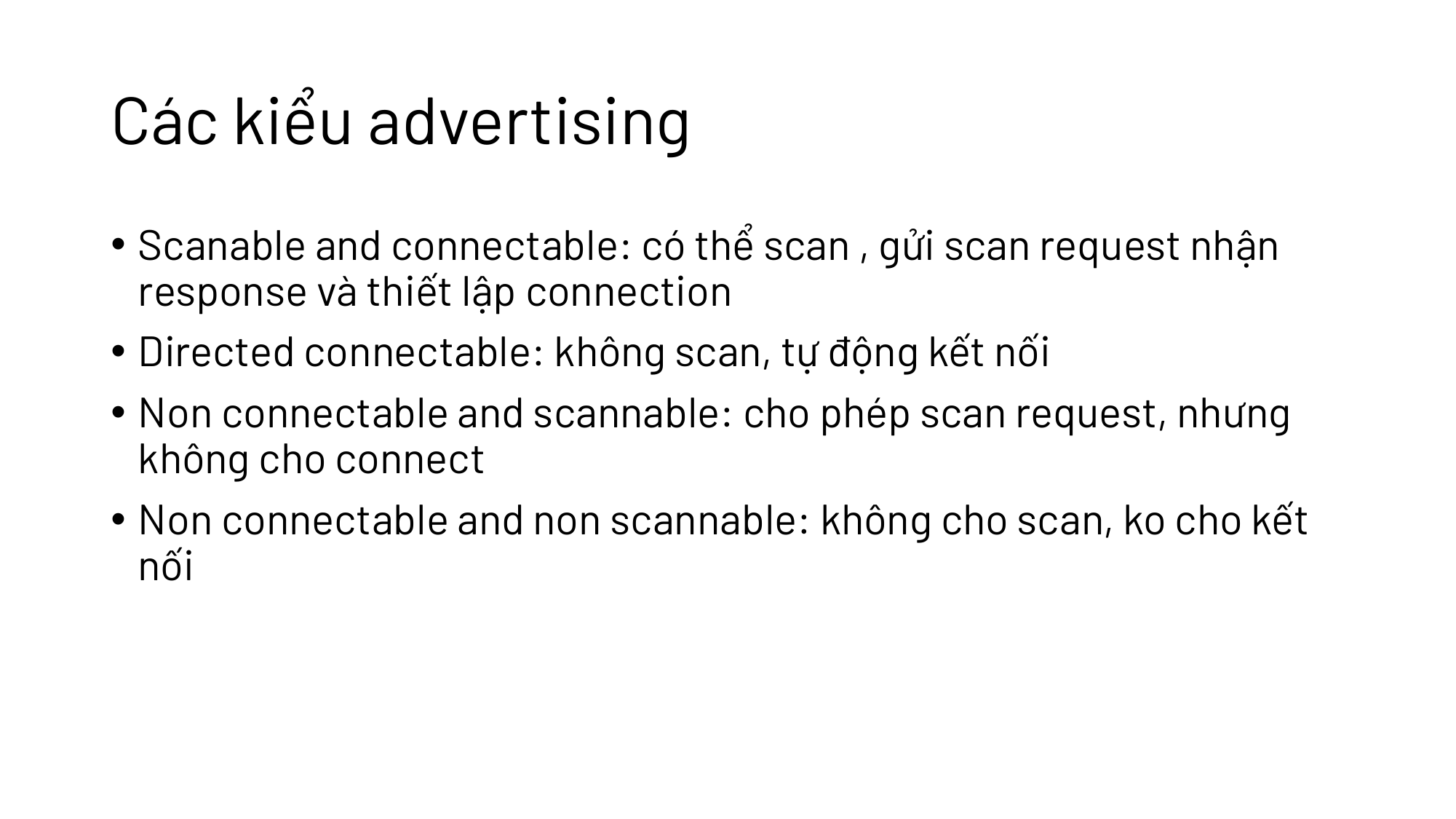

# Các kiểu advertising
Scanable and connectable: có thể scan , gửi scan request nhận response và thiết lập connection
Directed connectable: không scan, tự động kết nối
Non connectable and scannable: cho phép scan request, nhưng không cho connect
Non connectable and non scannable: không cho scan, ko cho kết nối